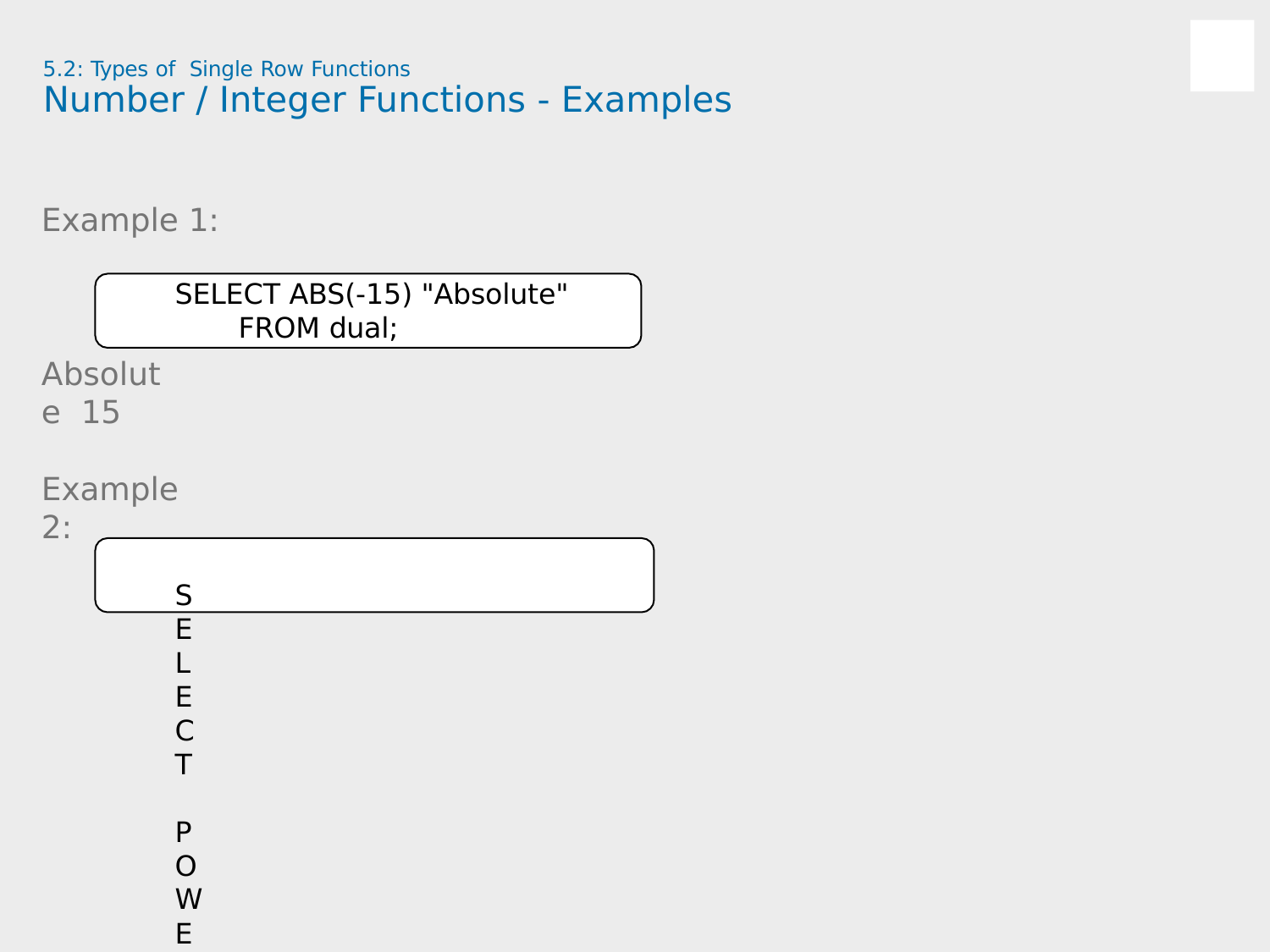

5.2: Types of Single Row Functions
# Number / Integer Functions - Examples
Example 1:

SELECT ABS(-15) "Absolute"
FROM dual;
Absolute  15

Example 2:
SELECT POWER(3,2) "Raised"
FROM dual; .
Raised  9